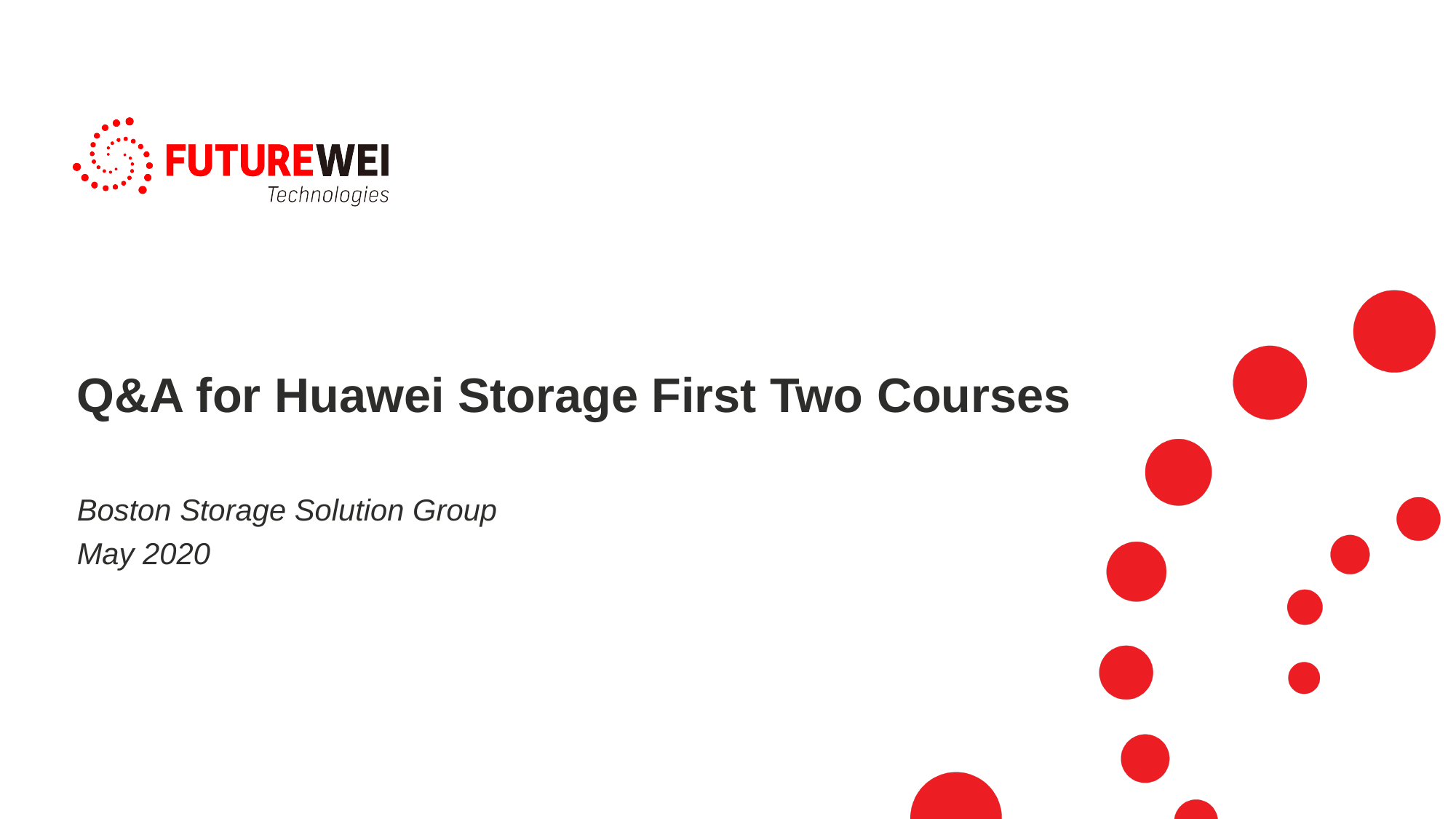

# Q&A for Huawei Storage First Two Courses Boston Storage Solution Group May 2020